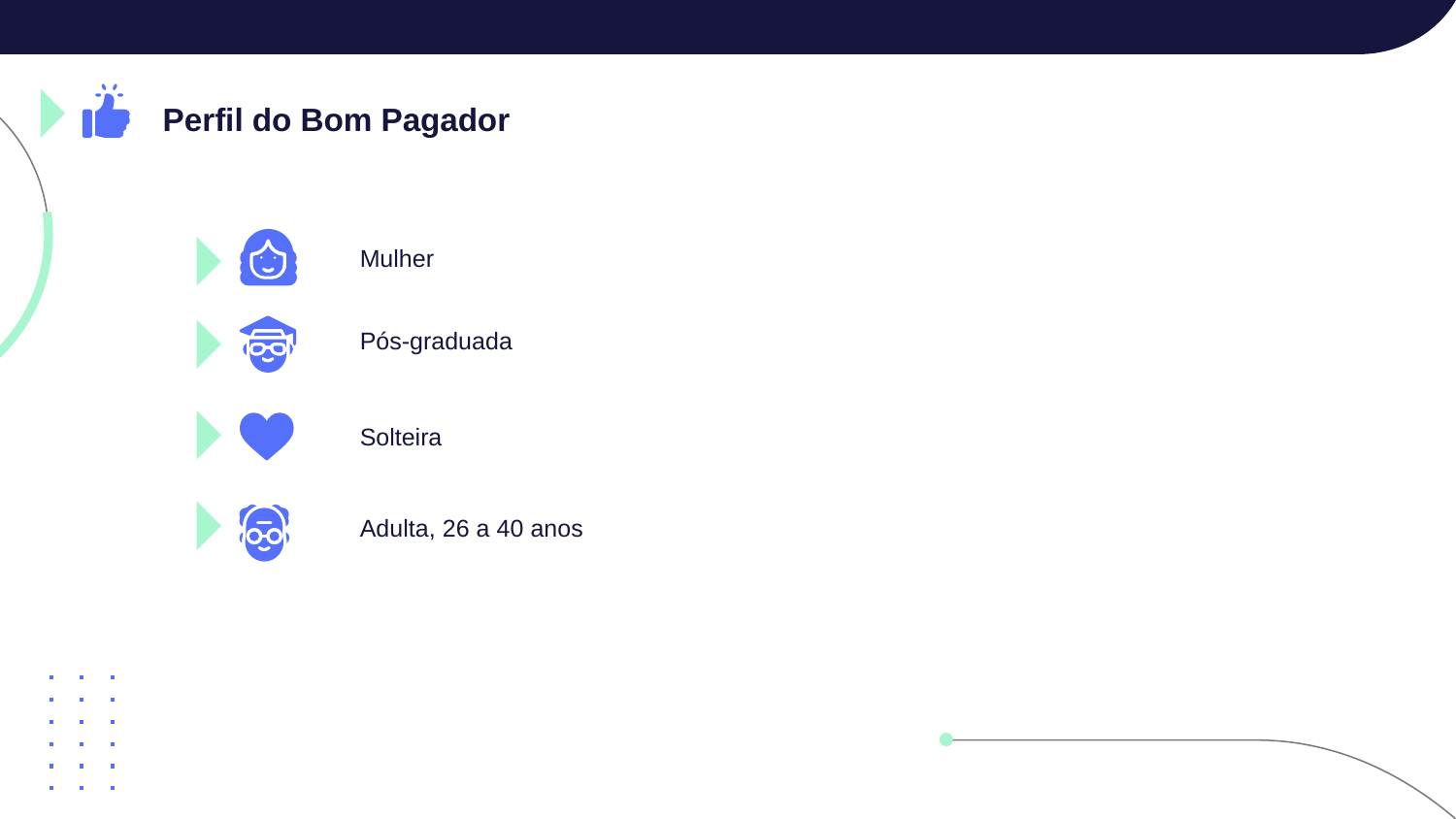

Perfil do Bom Pagador

Mulher

Pós-graduada

Solteira

Adulta, 26 a 40 anos